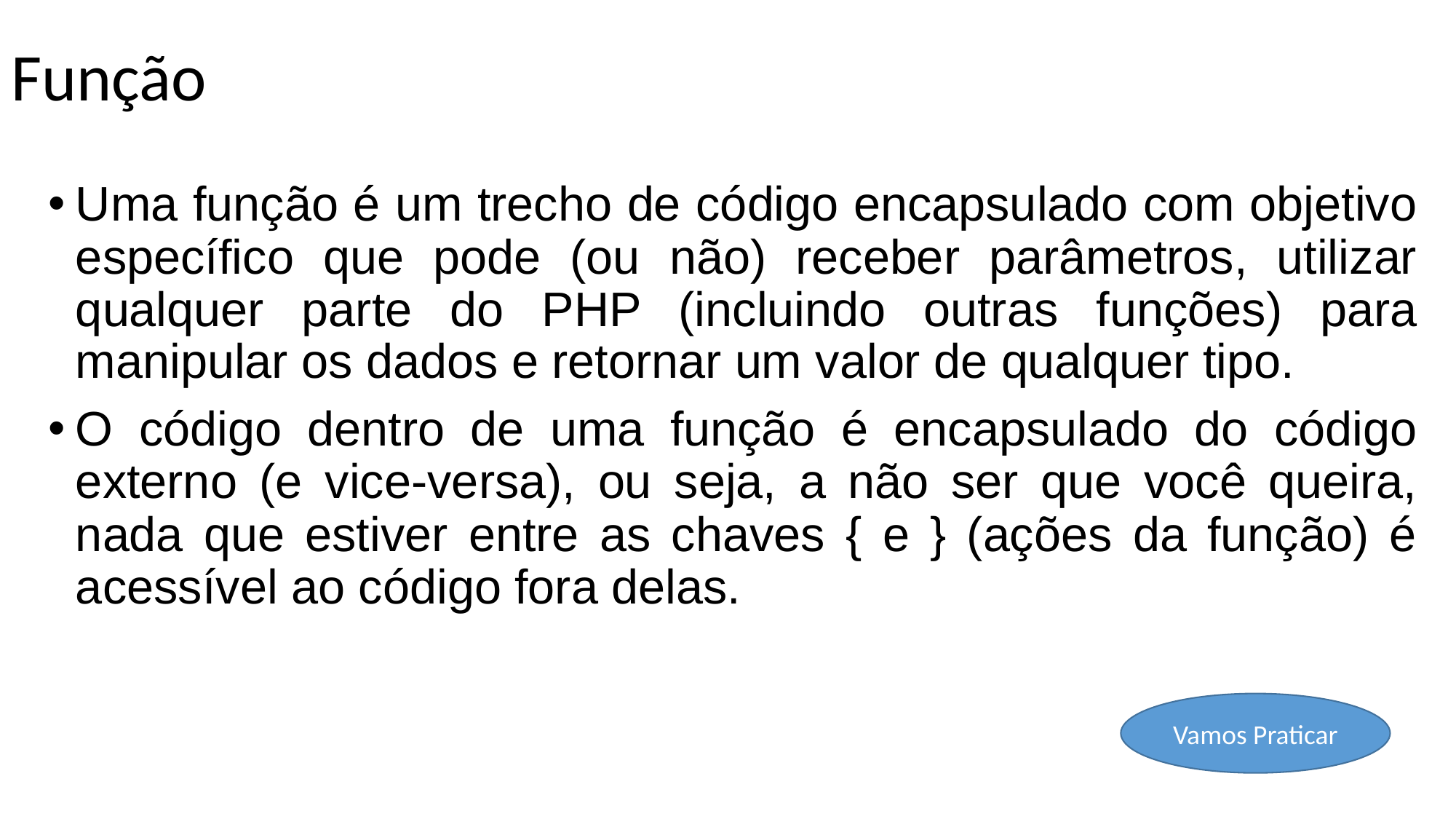

# Função
Uma função é um trecho de código encapsulado com objetivo específico que pode (ou não) receber parâmetros, utilizar qualquer parte do PHP (incluindo outras funções) para manipular os dados e retornar um valor de qualquer tipo.
O código dentro de uma função é encapsulado do código externo (e vice-versa), ou seja, a não ser que você queira, nada que estiver entre as chaves { e } (ações da função) é acessível ao código fora delas.

Vamos Praticar